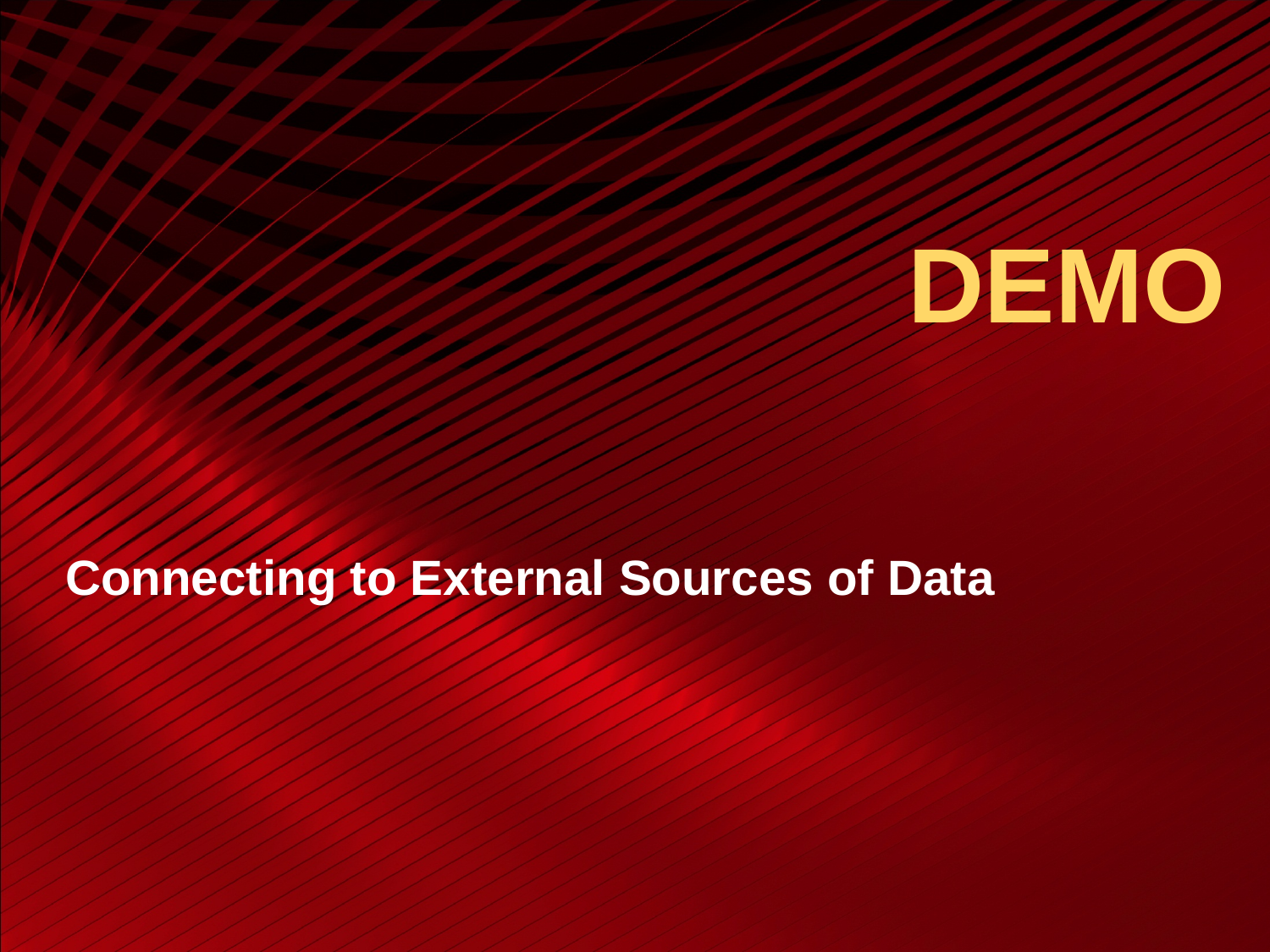

# DEMO
Connecting to External Sources of Data